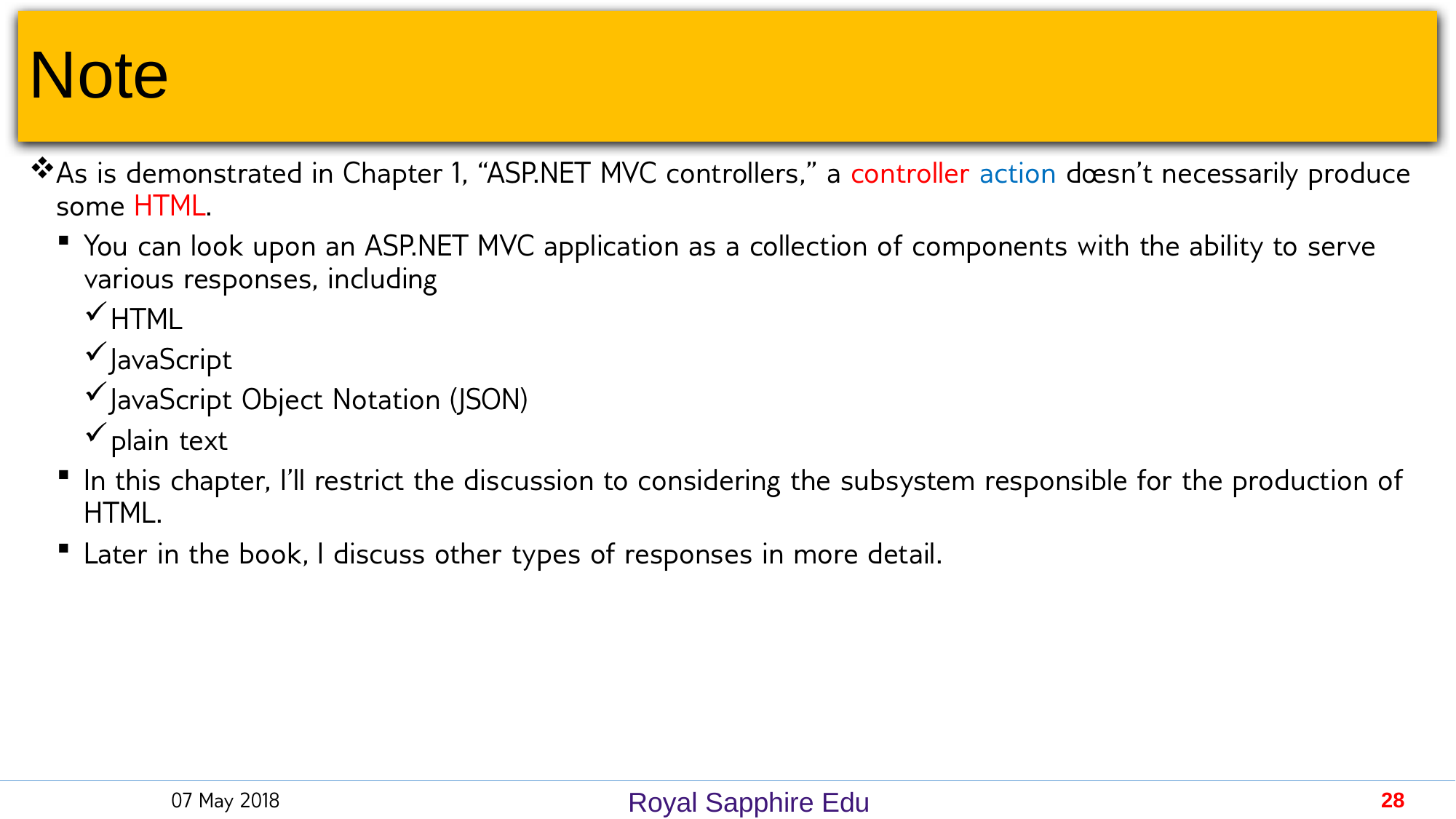

# Note
As is demonstrated in Chapter 1, “ASP.NET MVC controllers,” a controller action doesn’t necessarily produce some HTML.
You can look upon an ASP.NET MVC application as a collection of components with the ability to serve various responses, including
HTML
JavaScript
JavaScript Object Notation (JSON)
plain text
In this chapter, I’ll restrict the discussion to considering the subsystem responsible for the production of HTML.
Later in the book, I discuss other types of responses in more detail.
07 May 2018
28